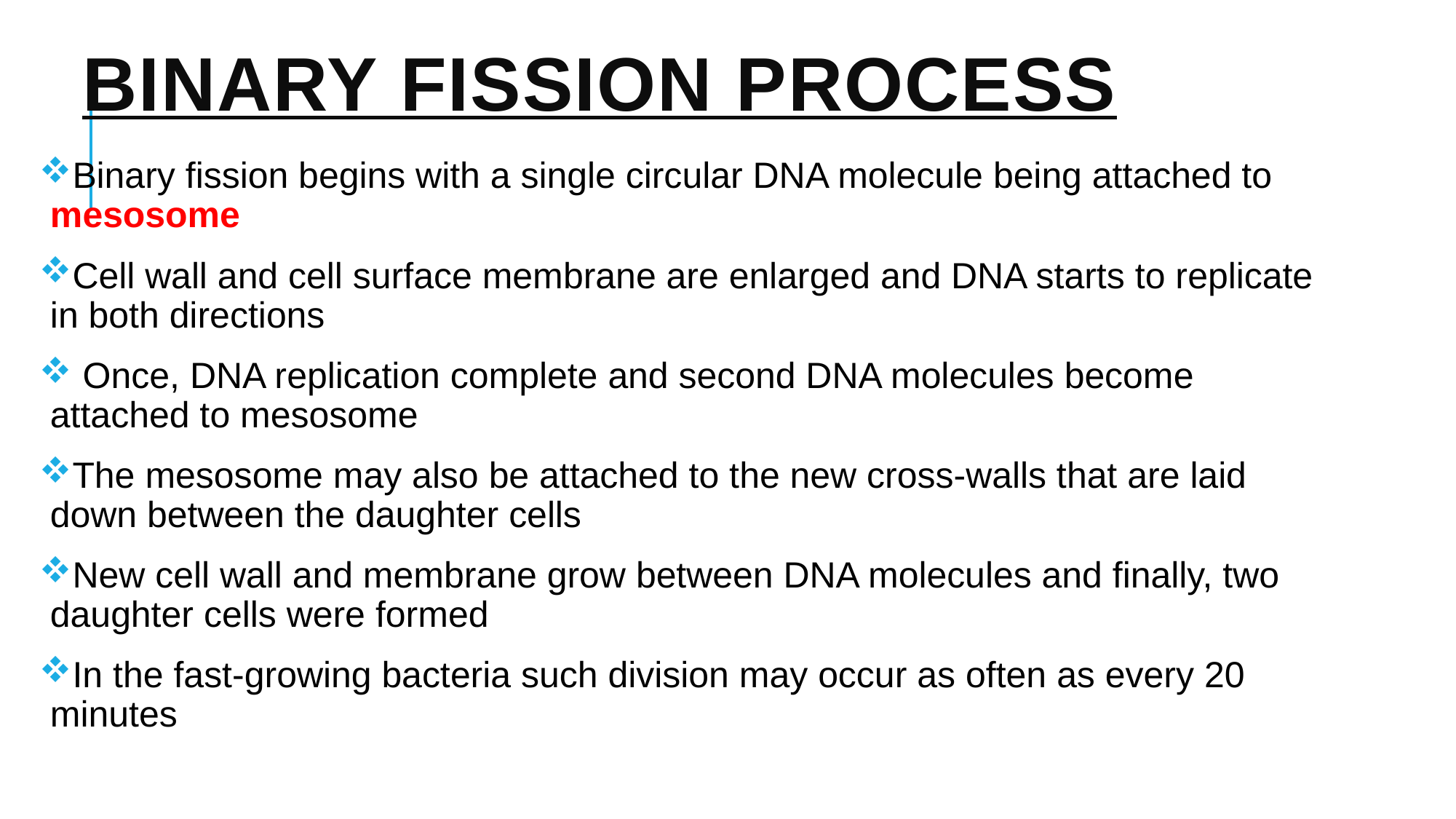

# BINARY FISSION PROCESS
Binary fission begins with a single circular DNA molecule being attached to mesosome
Cell wall and cell surface membrane are enlarged and DNA starts to replicate in both directions
 Once, DNA replication complete and second DNA molecules become attached to mesosome
The mesosome may also be attached to the new cross-walls that are laid down between the daughter cells
New cell wall and membrane grow between DNA molecules and finally, two daughter cells were formed
In the fast-growing bacteria such division may occur as often as every 20 minutes